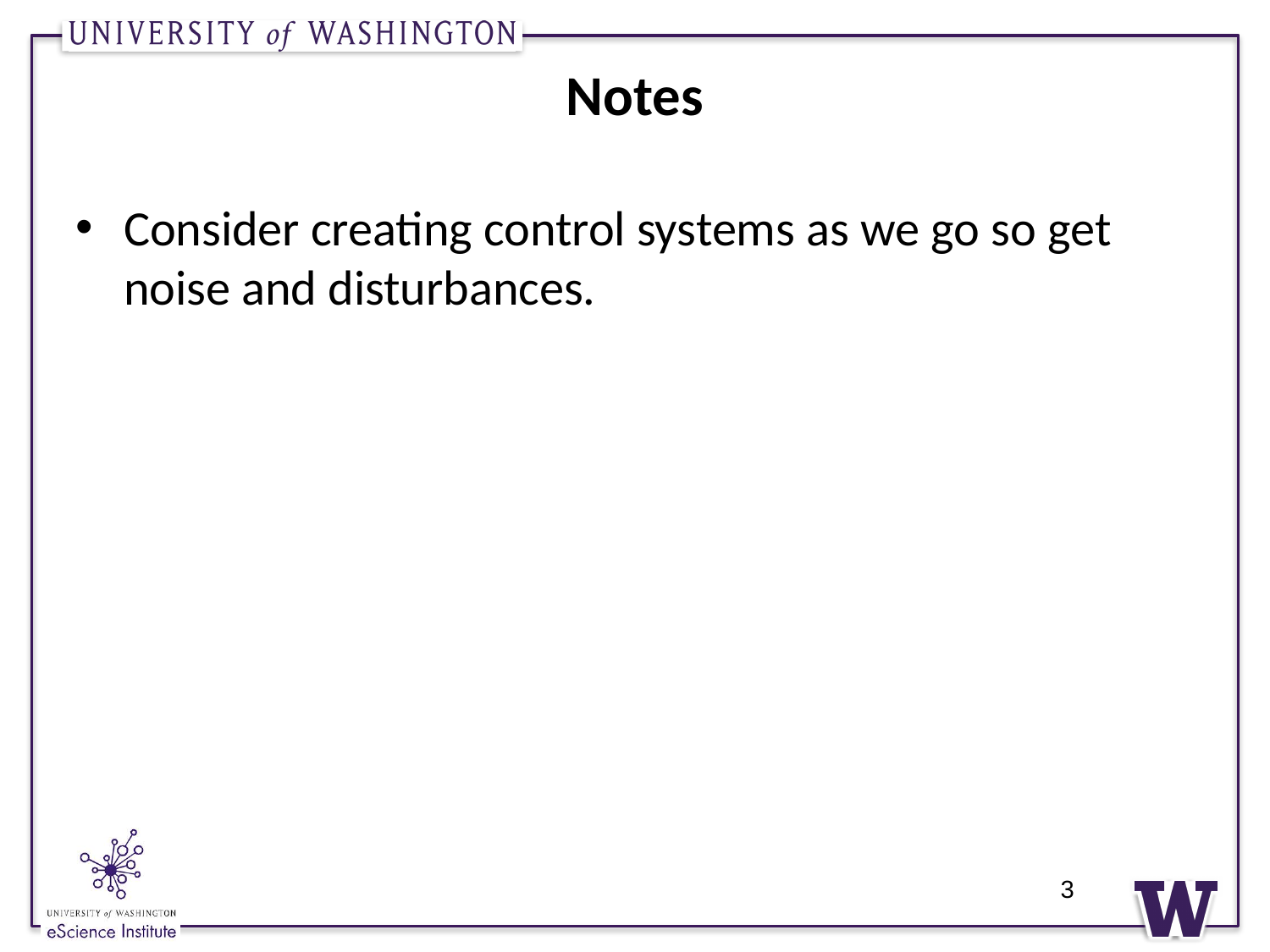

# Notes
Consider creating control systems as we go so get noise and disturbances.
3